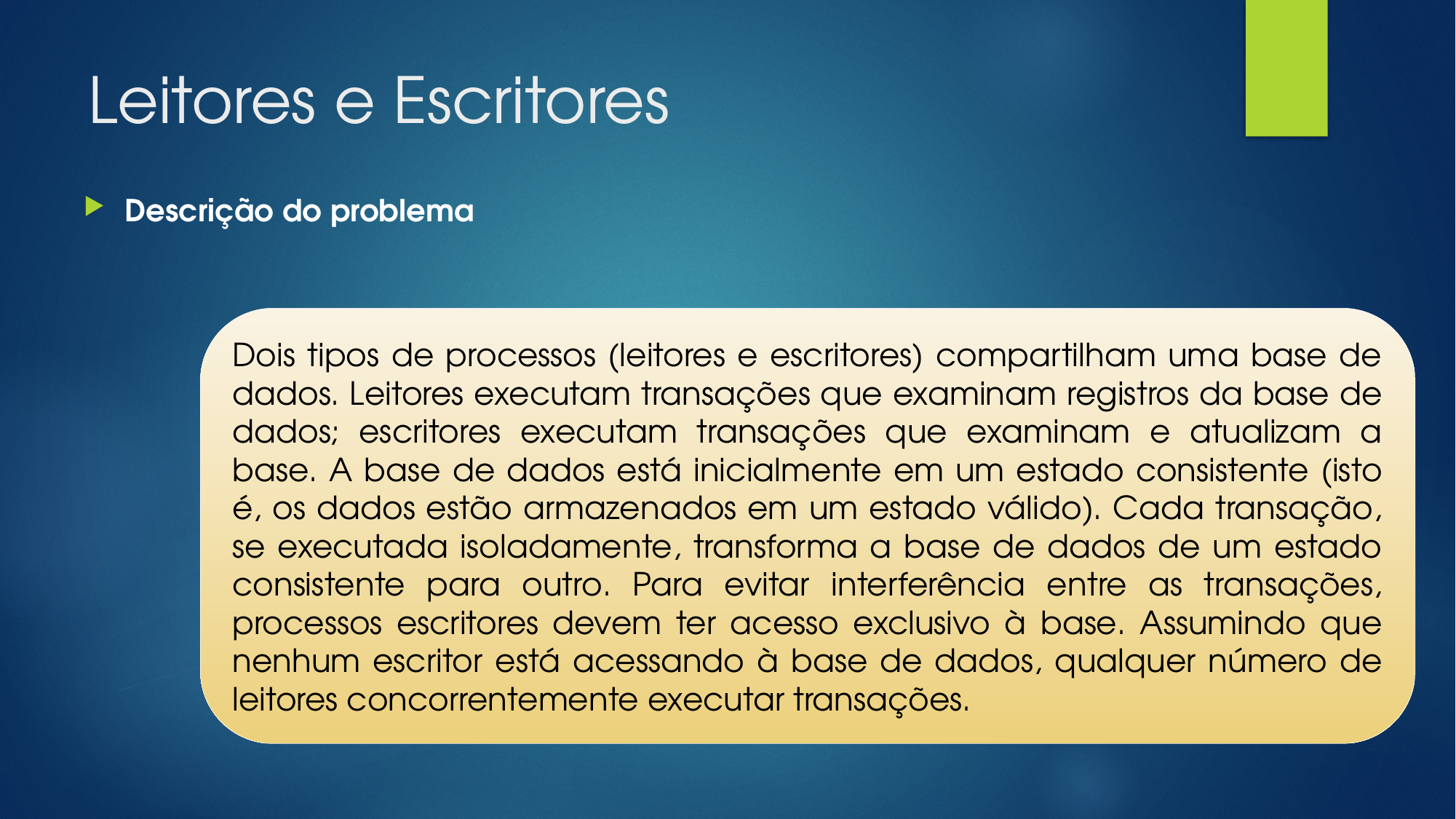

# Leitores e Escritores
Descrição do problema
Dois tipos de processos (leitores e escritores) compartilham uma base de dados. Leitores executam transações que examinam registros da base de dados; escritores executam transações que examinam e atualizam a base. A base de dados está inicialmente em um estado consistente (isto é, os dados estão armazenados em um estado válido). Cada transação, se executada isoladamente, transforma a base de dados de um estado consistente para outro. Para evitar interferência entre as transações, processos escritores devem ter acesso exclusivo à base. Assumindo que nenhum escritor está acessando à base de dados, qualquer número de leitores concorrentemente executar transações.